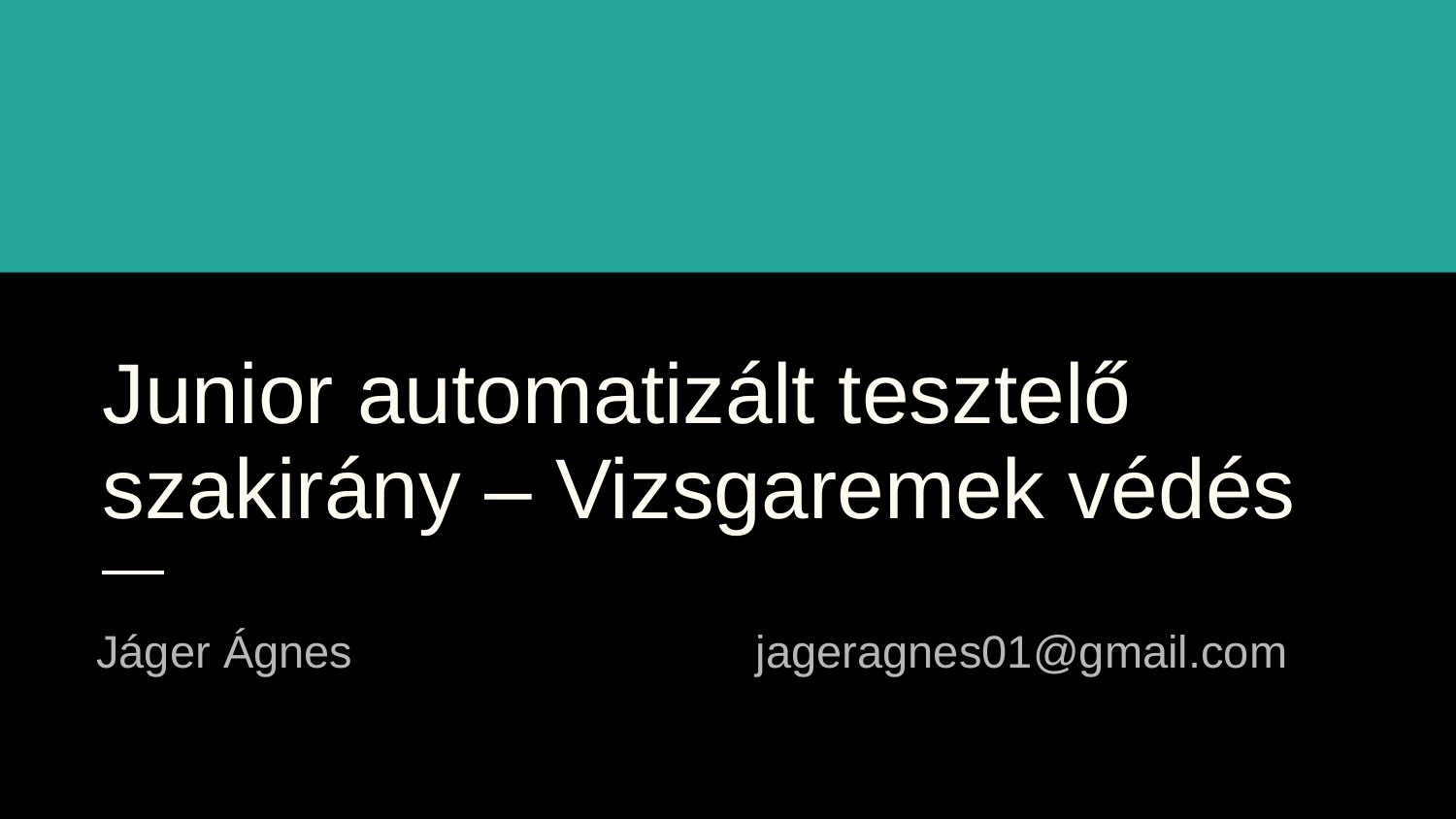

# Junior automatizált tesztelő szakirány – Vizsgaremek védés
Jáger Ágnes                                jageragnes01@gmail.com